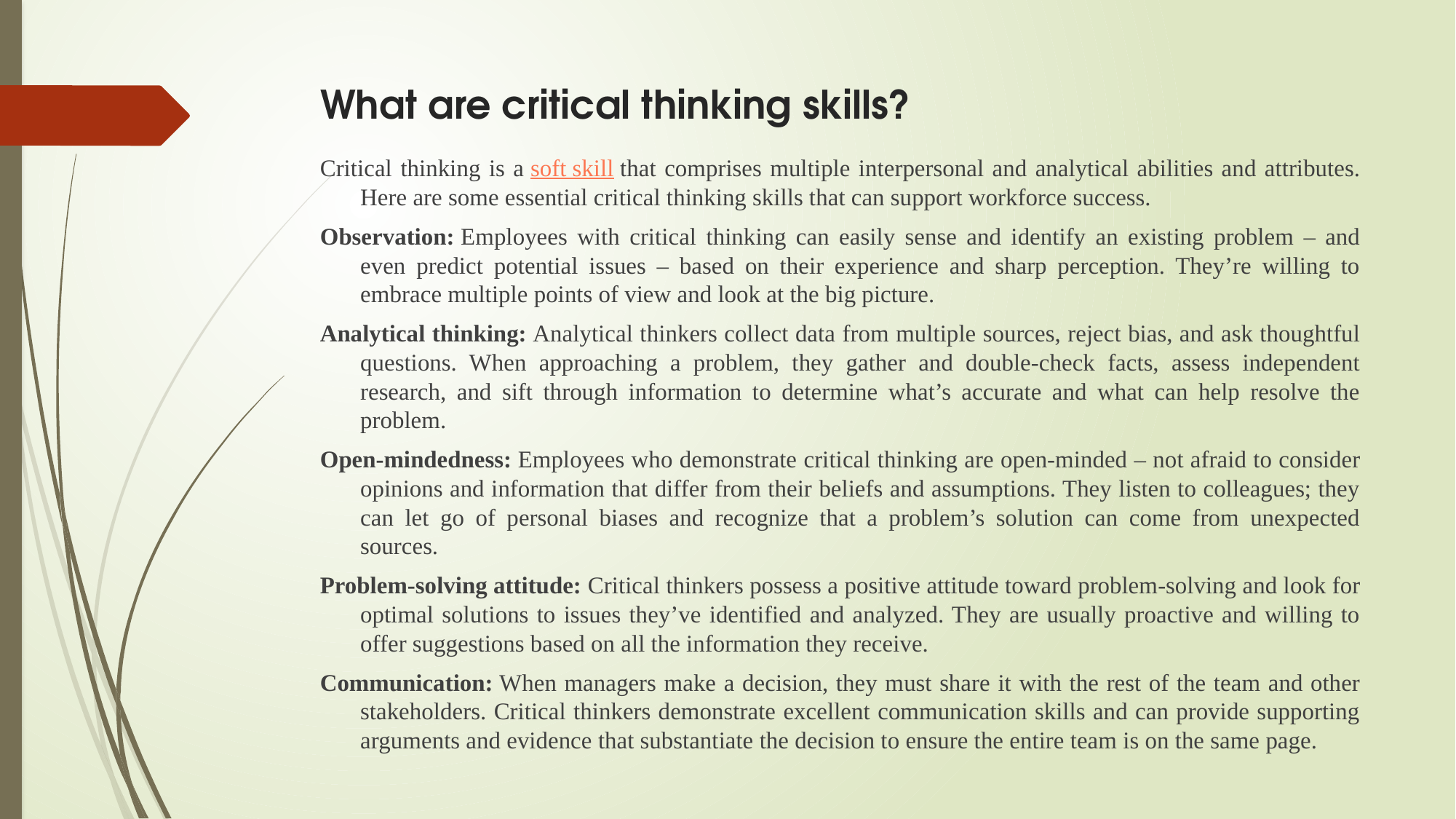

# What are critical thinking skills?
Critical thinking is a soft skill that comprises multiple interpersonal and analytical abilities and attributes. Here are some essential critical thinking skills that can support workforce success.
Observation: Employees with critical thinking can easily sense and identify an existing problem – and even predict potential issues – based on their experience and sharp perception. They’re willing to embrace multiple points of view and look at the big picture.
Analytical thinking: Analytical thinkers collect data from multiple sources, reject bias, and ask thoughtful questions. When approaching a problem, they gather and double-check facts, assess independent research, and sift through information to determine what’s accurate and what can help resolve the problem.
Open-mindedness: Employees who demonstrate critical thinking are open-minded – not afraid to consider opinions and information that differ from their beliefs and assumptions. They listen to colleagues; they can let go of personal biases and recognize that a problem’s solution can come from unexpected sources.
Problem-solving attitude: Critical thinkers possess a positive attitude toward problem-solving and look for optimal solutions to issues they’ve identified and analyzed. They are usually proactive and willing to offer suggestions based on all the information they receive.
Communication: When managers make a decision, they must share it with the rest of the team and other stakeholders. Critical thinkers demonstrate excellent communication skills and can provide supporting arguments and evidence that substantiate the decision to ensure the entire team is on the same page.